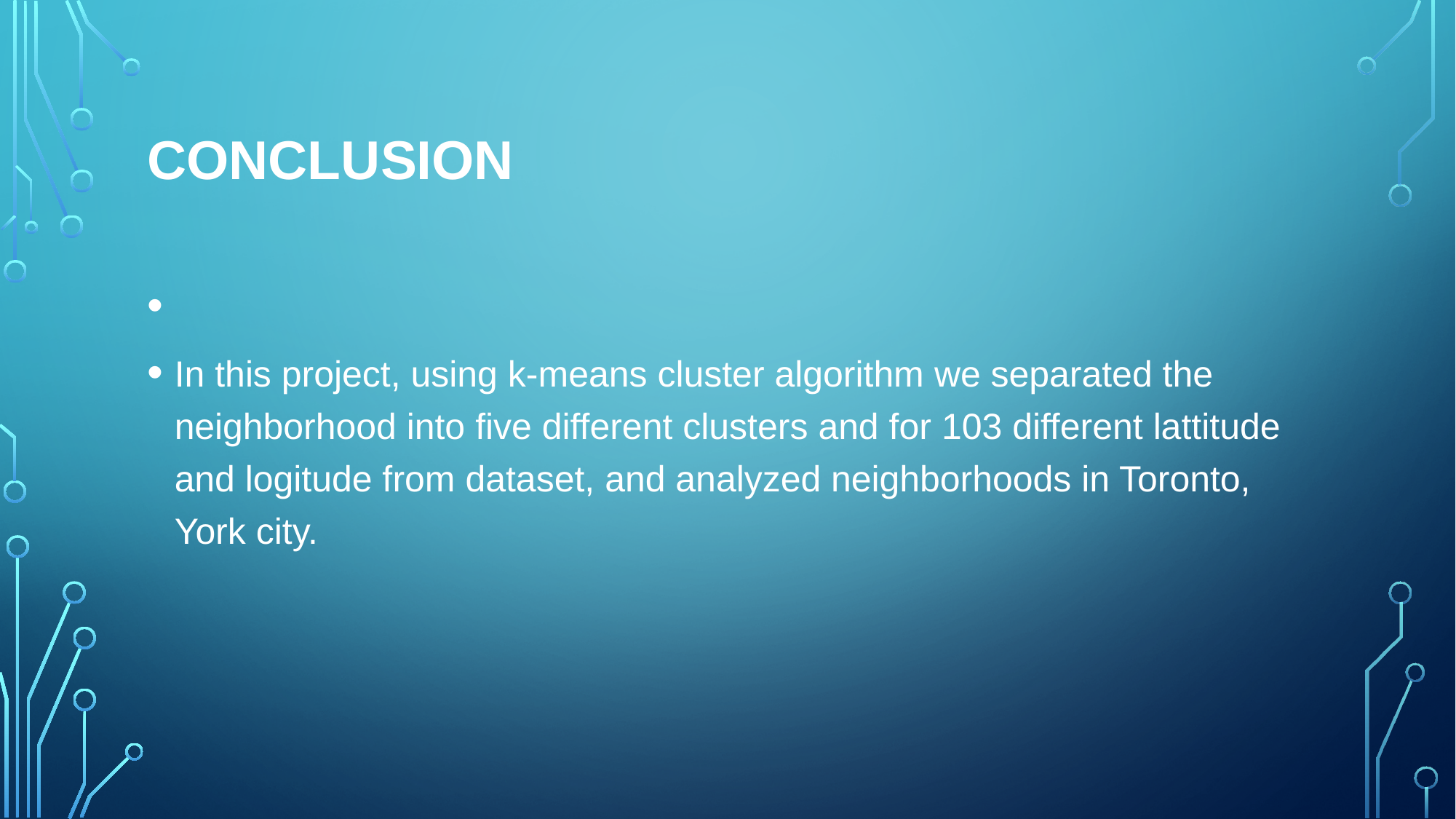

# Conclusion

In this project, using k-means cluster algorithm we separated the neighborhood into five different clusters and for 103 different lattitude and logitude from dataset, and analyzed neighborhoods in Toronto, York city.